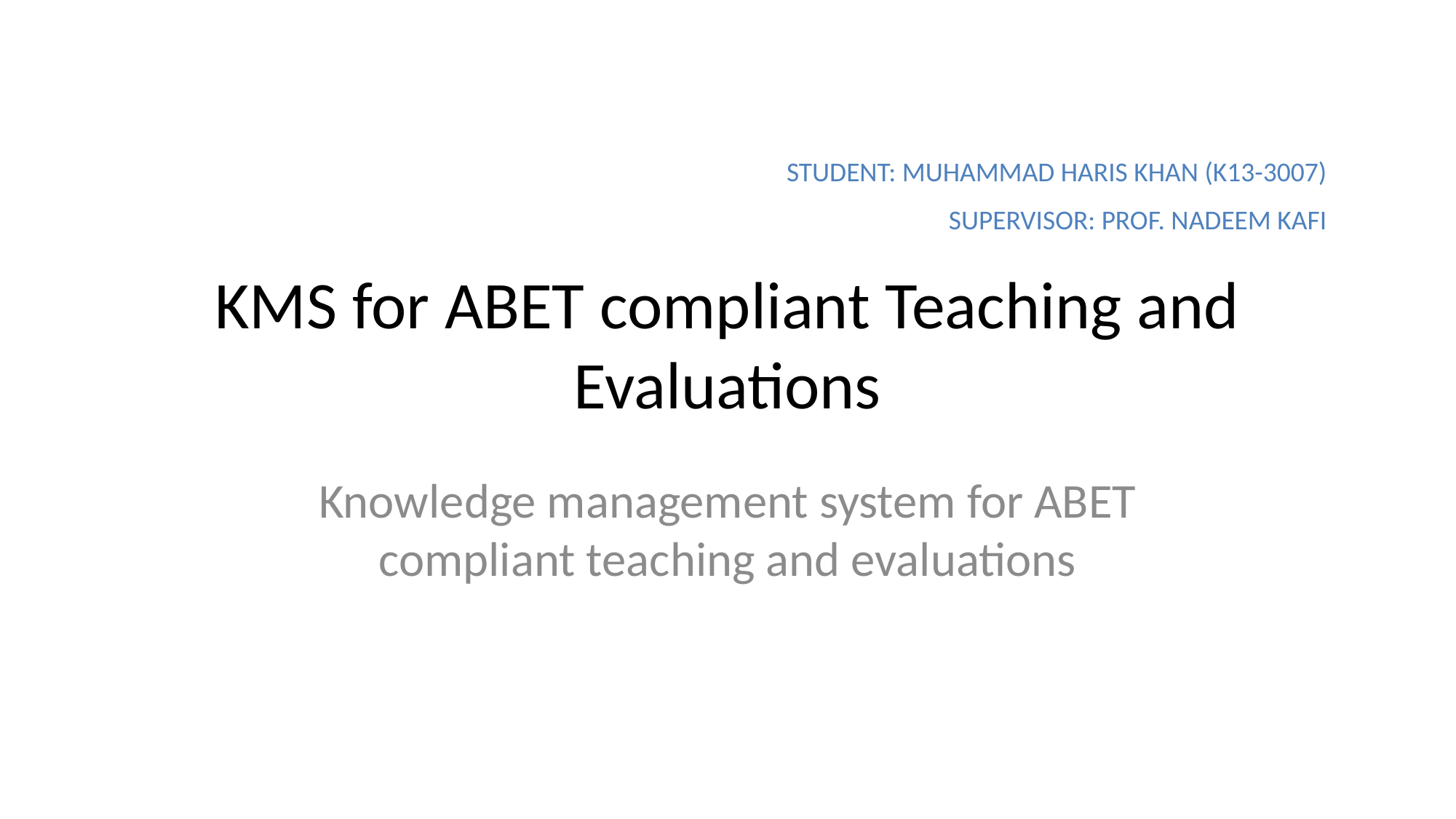

Student: Muhammad Haris Khan (k13-3007)
Supervisor: Prof. Nadeem kafi

# KMS for ABET compliant Teaching and Evaluations
Knowledge management system for ABET compliant teaching and evaluations